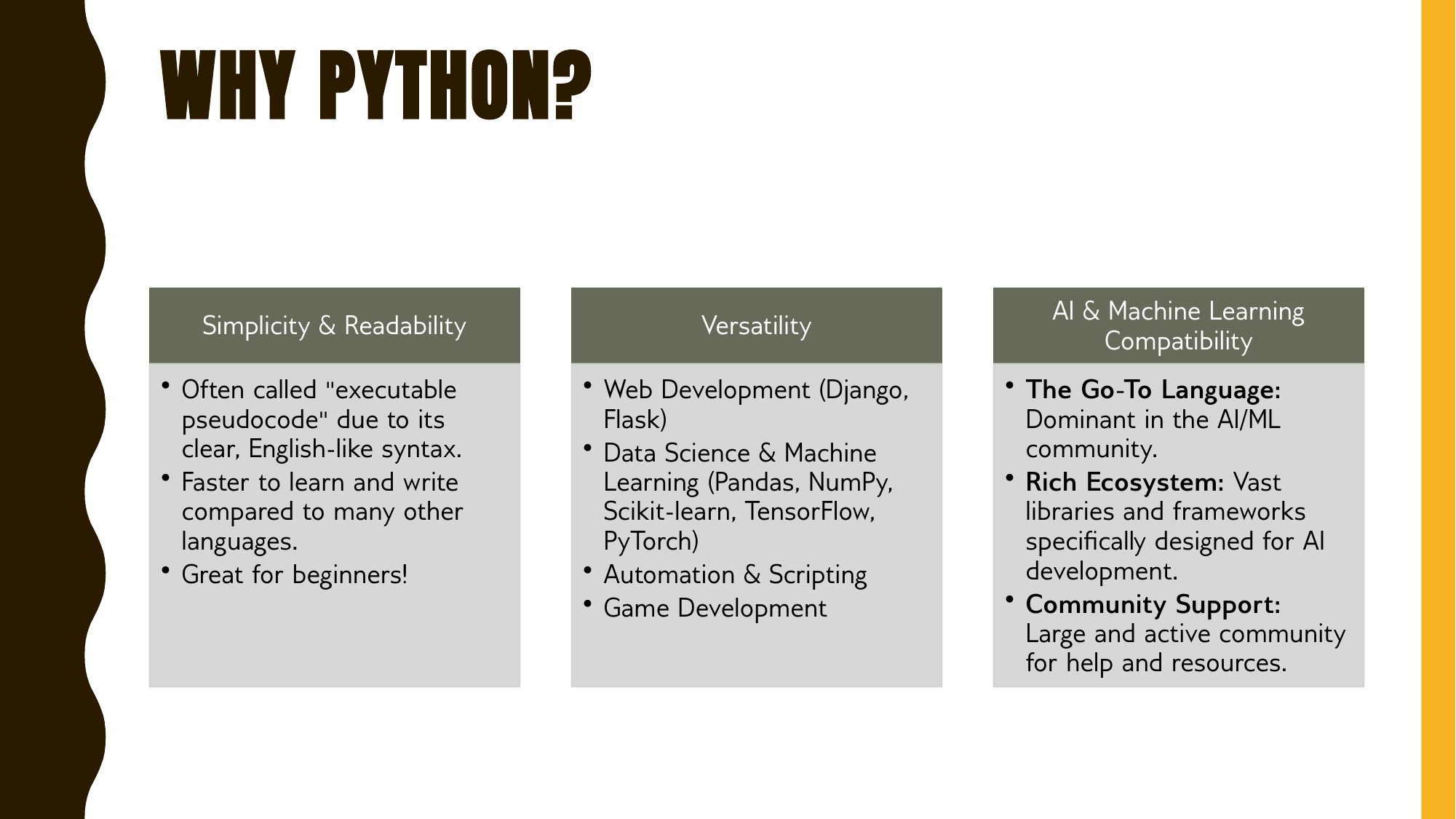

# Why Python?
Simplicity & Readability
Often called "executable pseudocode" due to its clear, English-like syntax.
Faster to learn and write compared to many other languages.
Great for beginners!
Versatility
Web Development (Django, Flask)
Data Science & Machine Learning (Pandas, NumPy, Scikit-learn, TensorFlow, PyTorch)
Automation & Scripting
Game Development
AI & Machine Learning Compatibility
The Go-To Language: Dominant in the AI/ML community.
Rich Ecosystem: Vast libraries and frameworks specifically designed for AI development.
Community Support: Large and active community for help and resources.